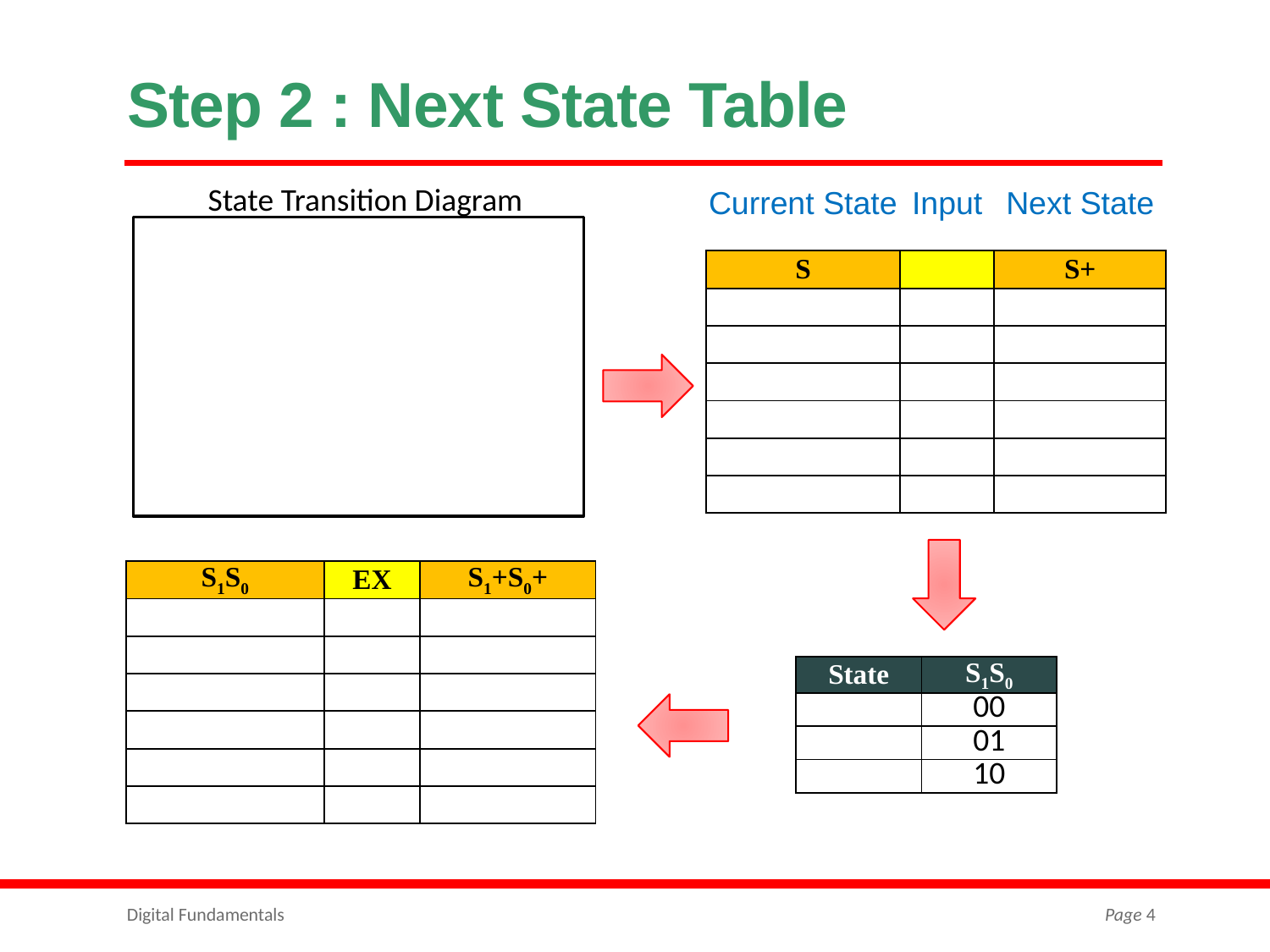

# Step 2 : Next State Table
State Transition Diagram
| Current State | Input | Next State |
| --- | --- | --- |
| S |  | S+ |
|  |  |  |
|  |  |  |
|  |  |  |
|  |  |  |
|  |  |  |
|  |  |  |

| S1S0 | EX | S1+S0+ |
| --- | --- | --- |
|  |  |  |
|  |  |  |
|  |  |  |
|  |  |  |
|  |  |  |
|  |  |  |
| State | S1S0 |
| --- | --- |
|  | 00 |
|  | 01 |
|  | 10 |

Digital Fundamentals
Page 4